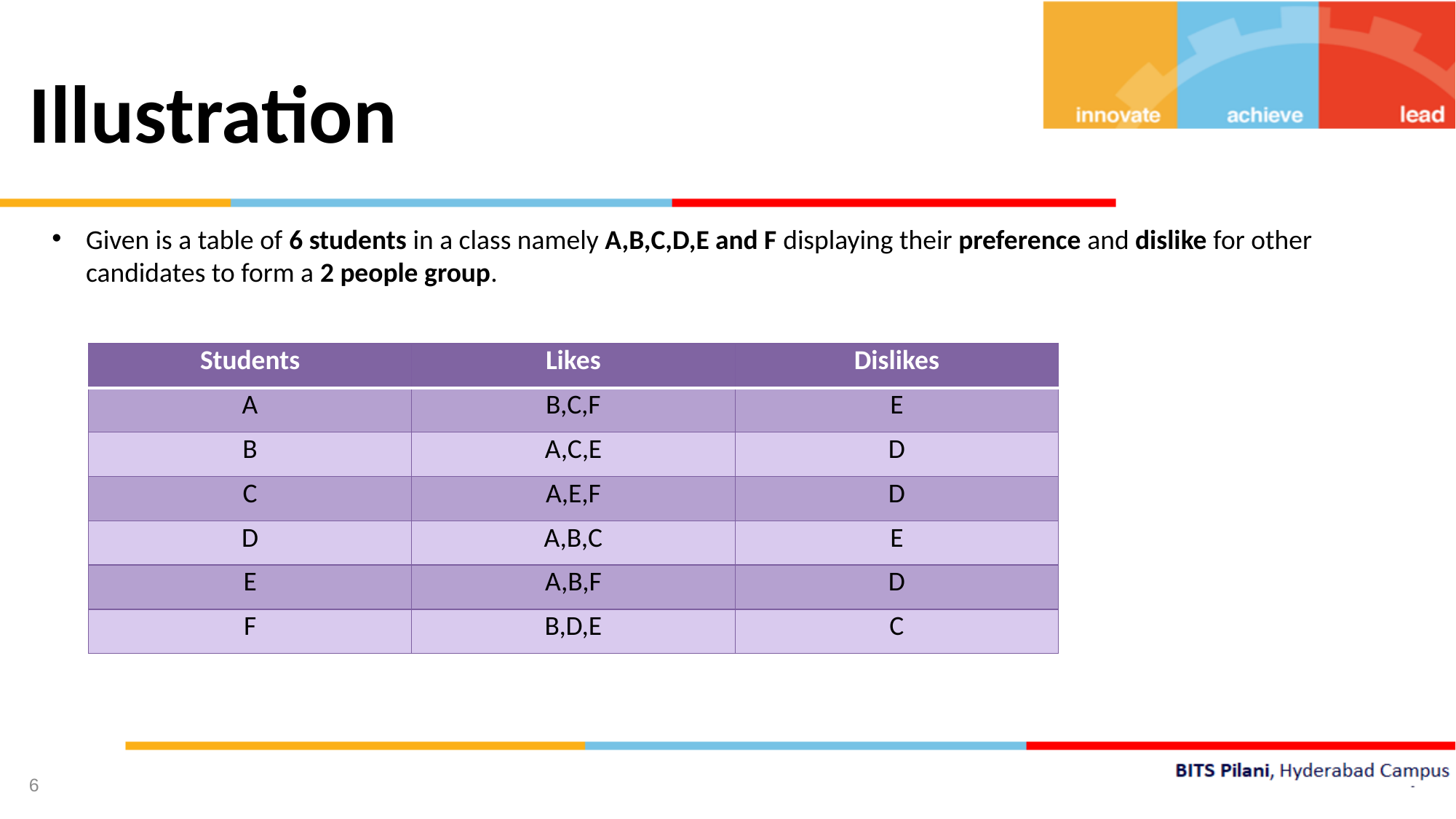

Illustration
Given is a table of 6 students in a class namely A,B,C,D,E and F displaying their preference and dislike for other candidates to form a 2 people group.
| Students | Likes | Dislikes |
| --- | --- | --- |
| A | B,C,F | E |
| B | A,C,E | D |
| C | A,E,F | D |
| D | A,B,C | E |
| E | A,B,F | D |
| F | B,D,E | C |
6